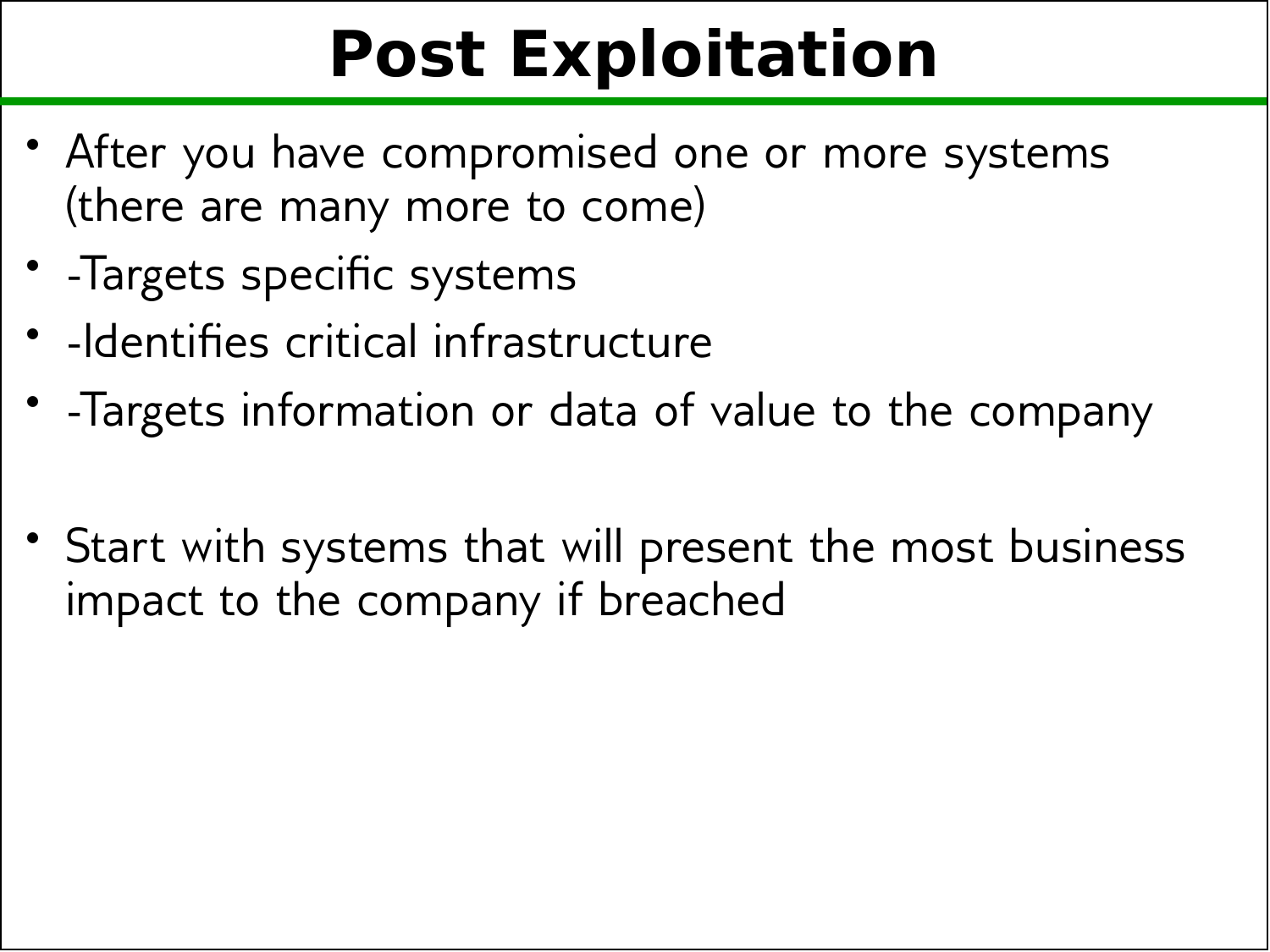

# Post Exploitation
After you have compromised one or more systems (there are many more to come)
-Targets specific systems
-Identifies critical infrastructure
-Targets information or data of value to the company

Start with systems that will present the most business impact to the company if breached